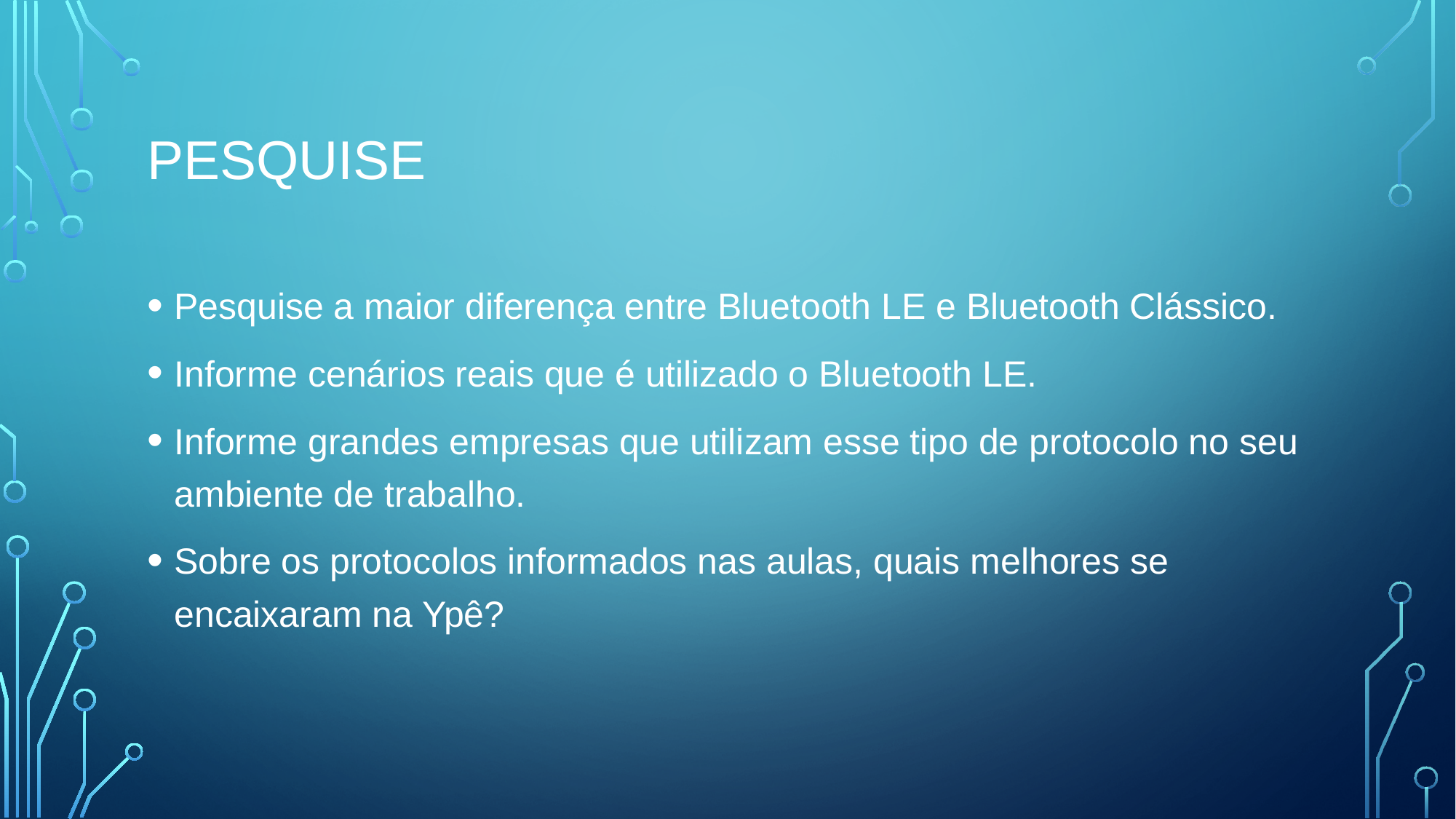

# Pesquise
Pesquise a maior diferença entre Bluetooth LE e Bluetooth Clássico.
Informe cenários reais que é utilizado o Bluetooth LE.
Informe grandes empresas que utilizam esse tipo de protocolo no seu ambiente de trabalho.
Sobre os protocolos informados nas aulas, quais melhores se encaixaram na Ypê?